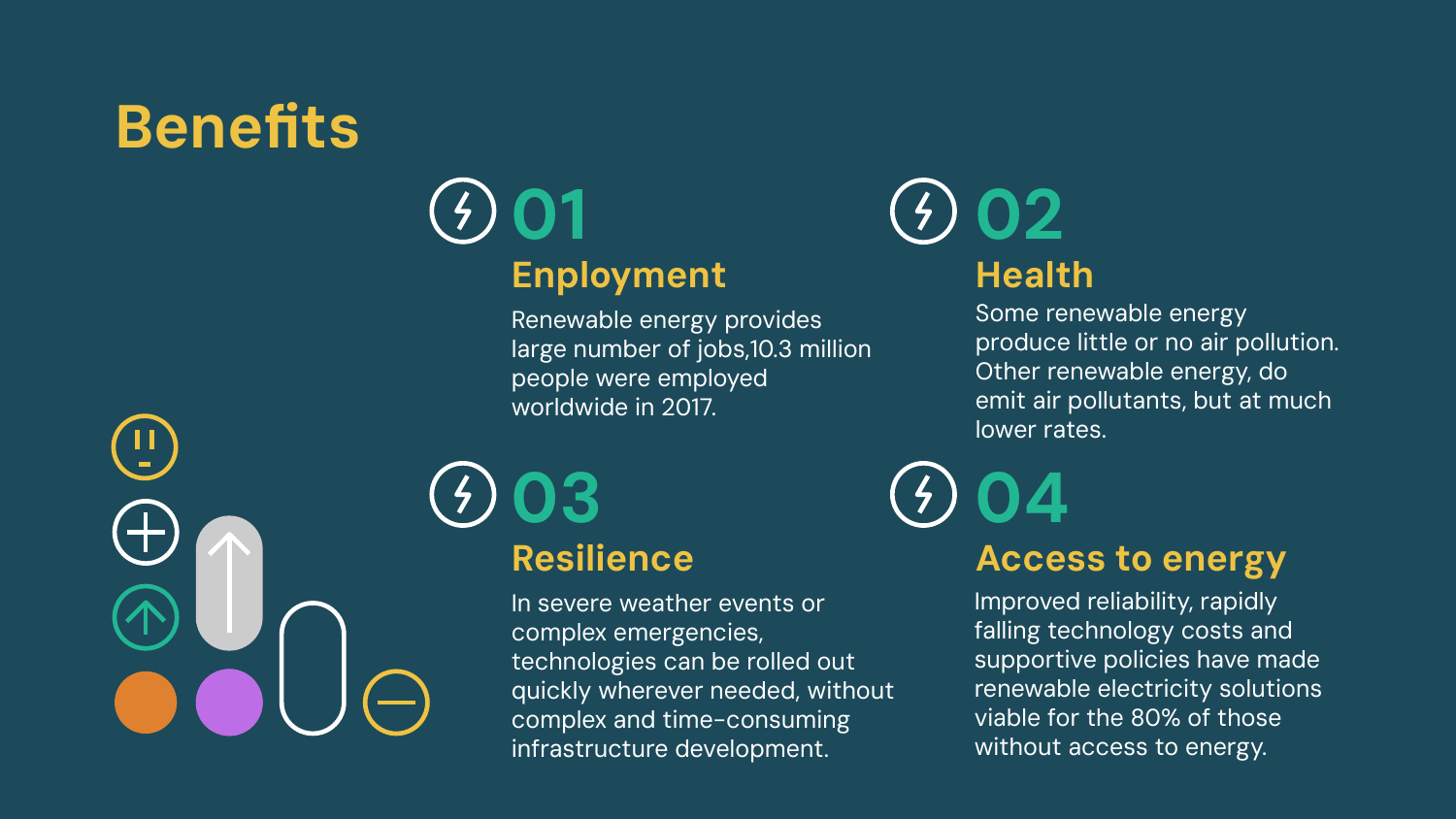

Benefits

01

02
# Enployment
Health
Renewable energy provides large number of jobs,10.3 million people were employed worldwide in 2017.
Some renewable energy produce little or no air pollution. Other renewable energy, do emit air pollutants, but at much lower rates.

03
04
Resilience
Access to energy

Improved reliability, rapidly falling technology costs and supportive policies have made renewable electricity solutions viable for the 80% of those without access to energy.

In severe weather events or complex emergencies, technologies can be rolled out quickly wherever needed, without complex and time-consuming infrastructure development.